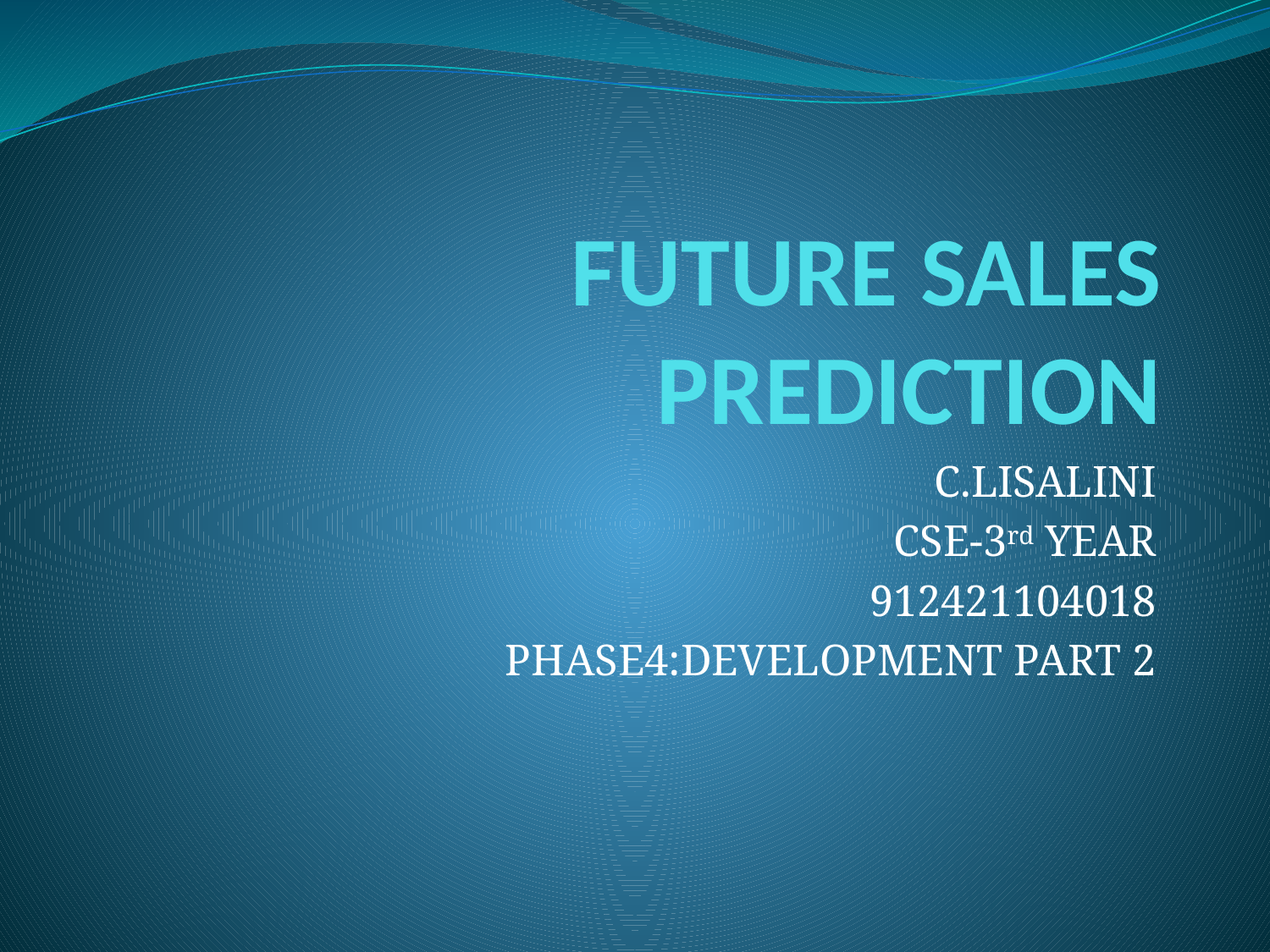

# FUTURE SALES PREDICTION
C.LISALINI
CSE-3rd YEAR
912421104018
PHASE4:DEVELOPMENT PART 2